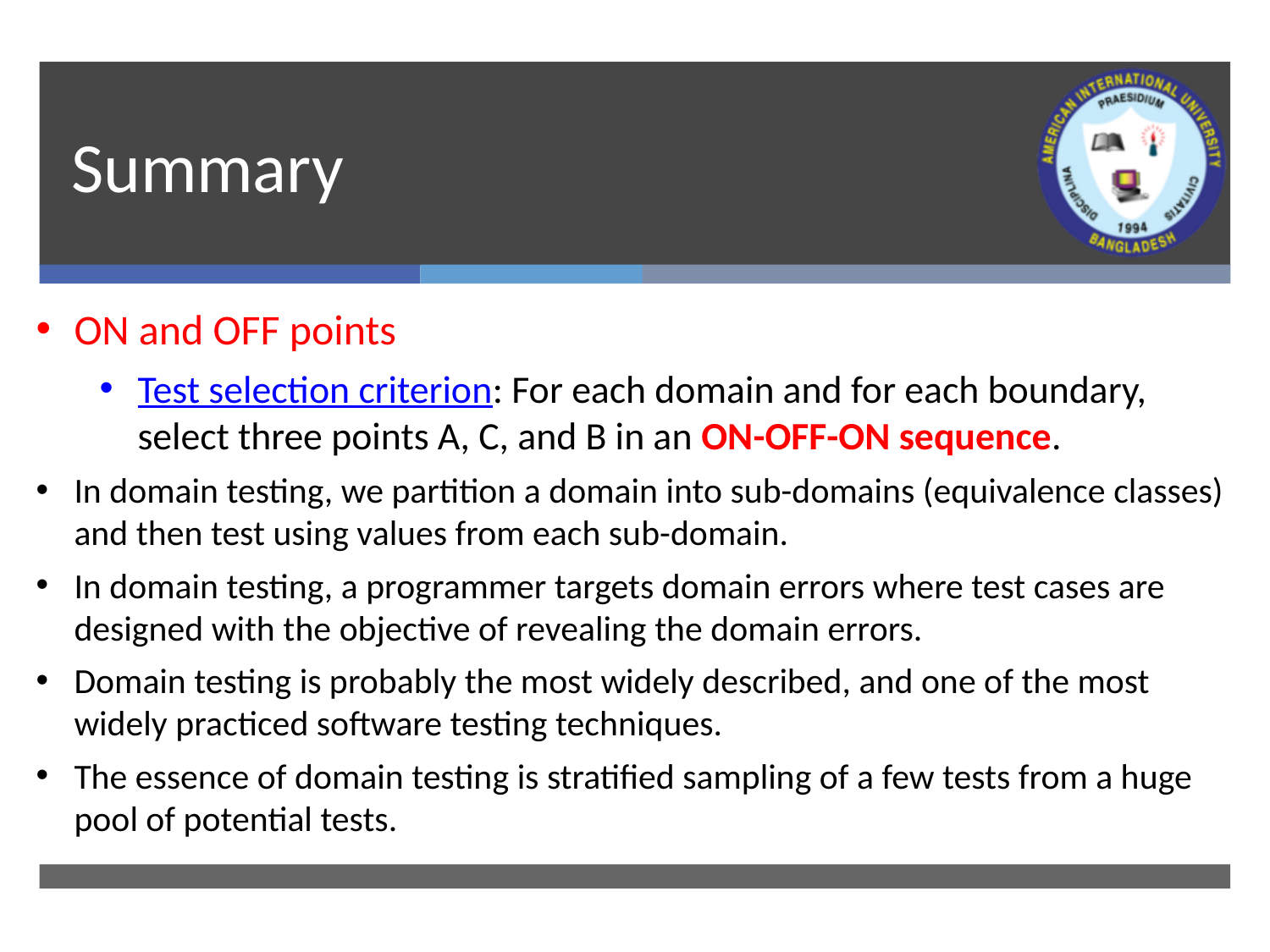

# Summary
ON and OFF points
Test selection criterion: For each domain and for each boundary, select three points A, C, and B in an ON-OFF-ON sequence.
In domain testing, we partition a domain into sub-domains (equivalence classes) and then test using values from each sub-domain.
In domain testing, a programmer targets domain errors where test cases are designed with the objective of revealing the domain errors.
Domain testing is probably the most widely described, and one of the most widely practiced software testing techniques.
The essence of domain testing is stratified sampling of a few tests from a huge pool of potential tests.